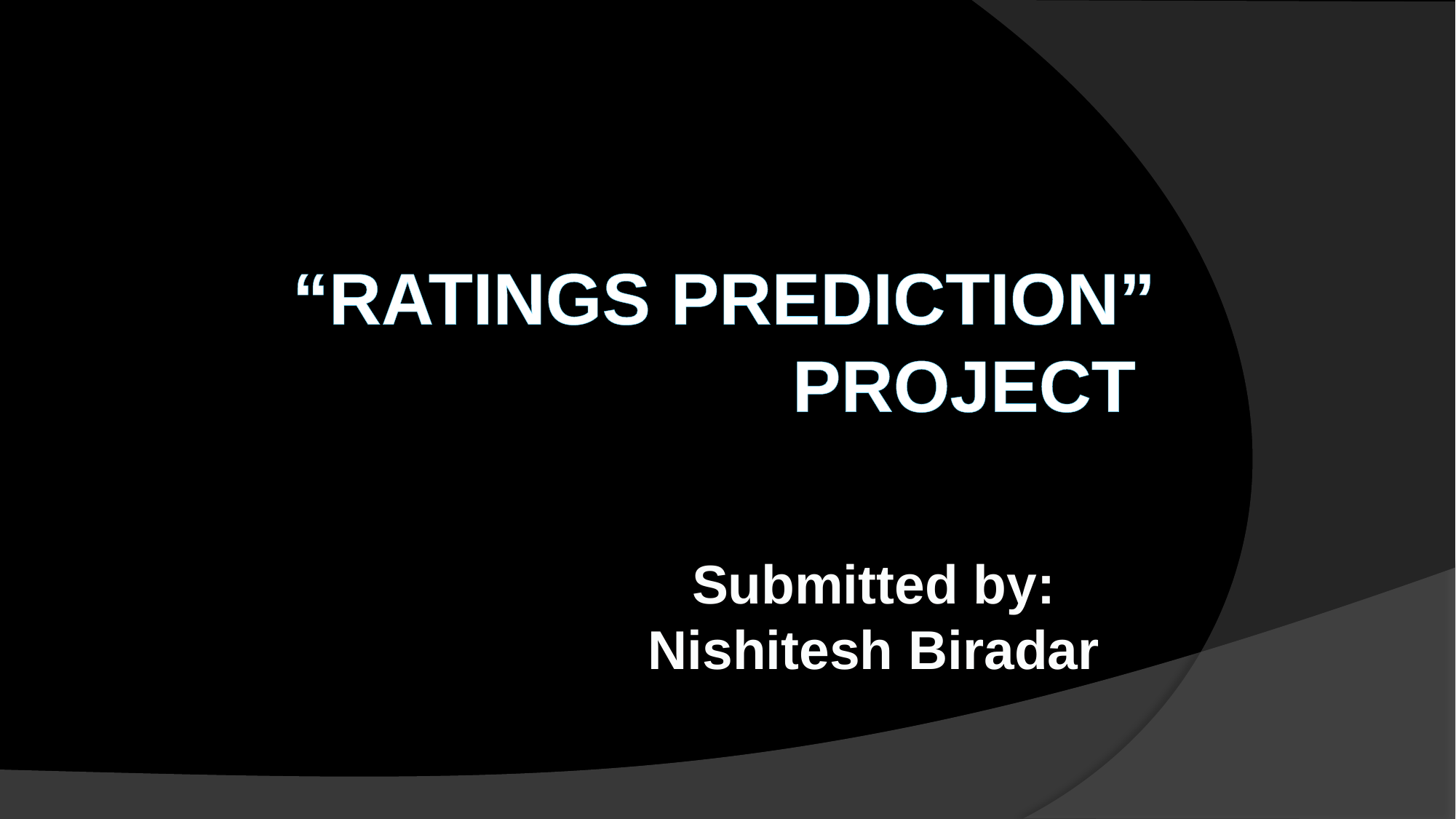

# “Ratings Prediction” Project
Submitted by:
Nishitesh Biradar